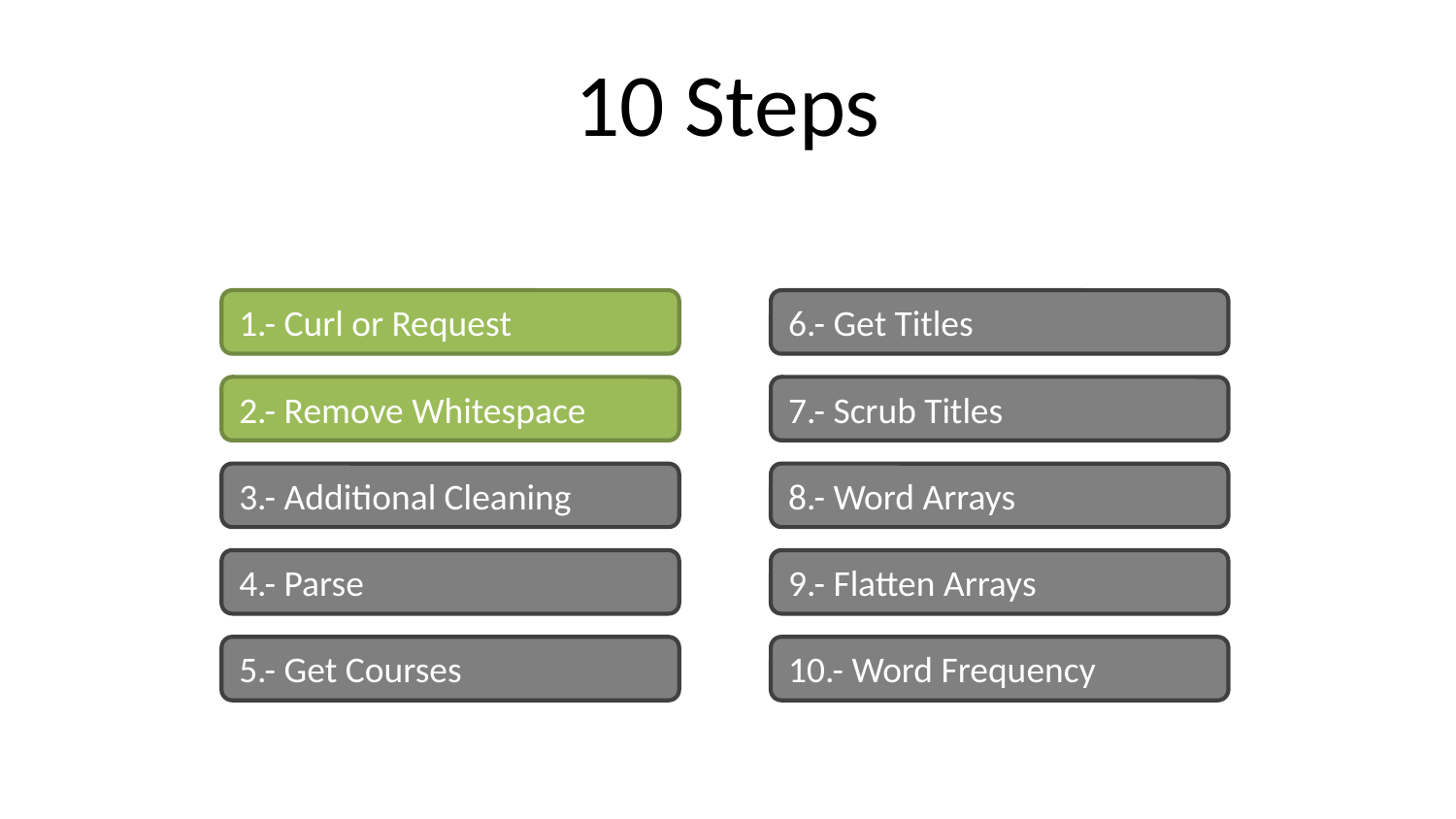

# 10 Steps
1.- Curl or Request
6.- Get Titles
2.- Remove Whitespace
7.- Scrub Titles
3.- Additional Cleaning
8.- Word Arrays
4.- Parse
9.- Flatten Arrays
5.- Get Courses
10.- Word Frequency